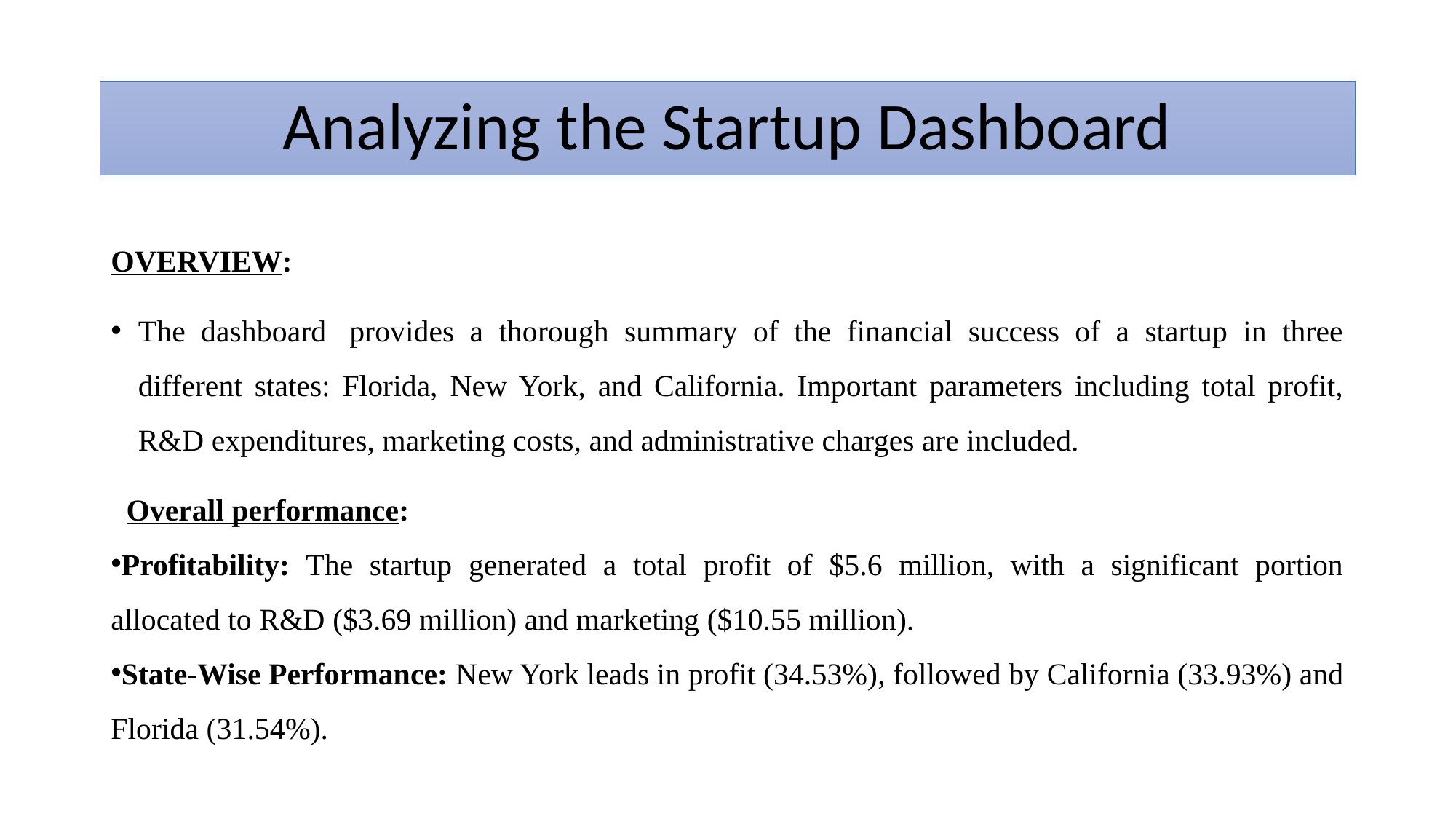

# Analyzing the Startup Dashboard
OVERVIEW:
The dashboard  provides a thorough summary of the financial success of a startup in three different states: Florida, New York, and California. Important parameters including total profit, R&D expenditures, marketing costs, and administrative charges are included.
  Overall performance:
Profitability: The startup generated a total profit of $5.6 million, with a significant portion allocated to R&D ($3.69 million) and marketing ($10.55 million).
State-Wise Performance: New York leads in profit (34.53%), followed by California (33.93%) and Florida (31.54%).